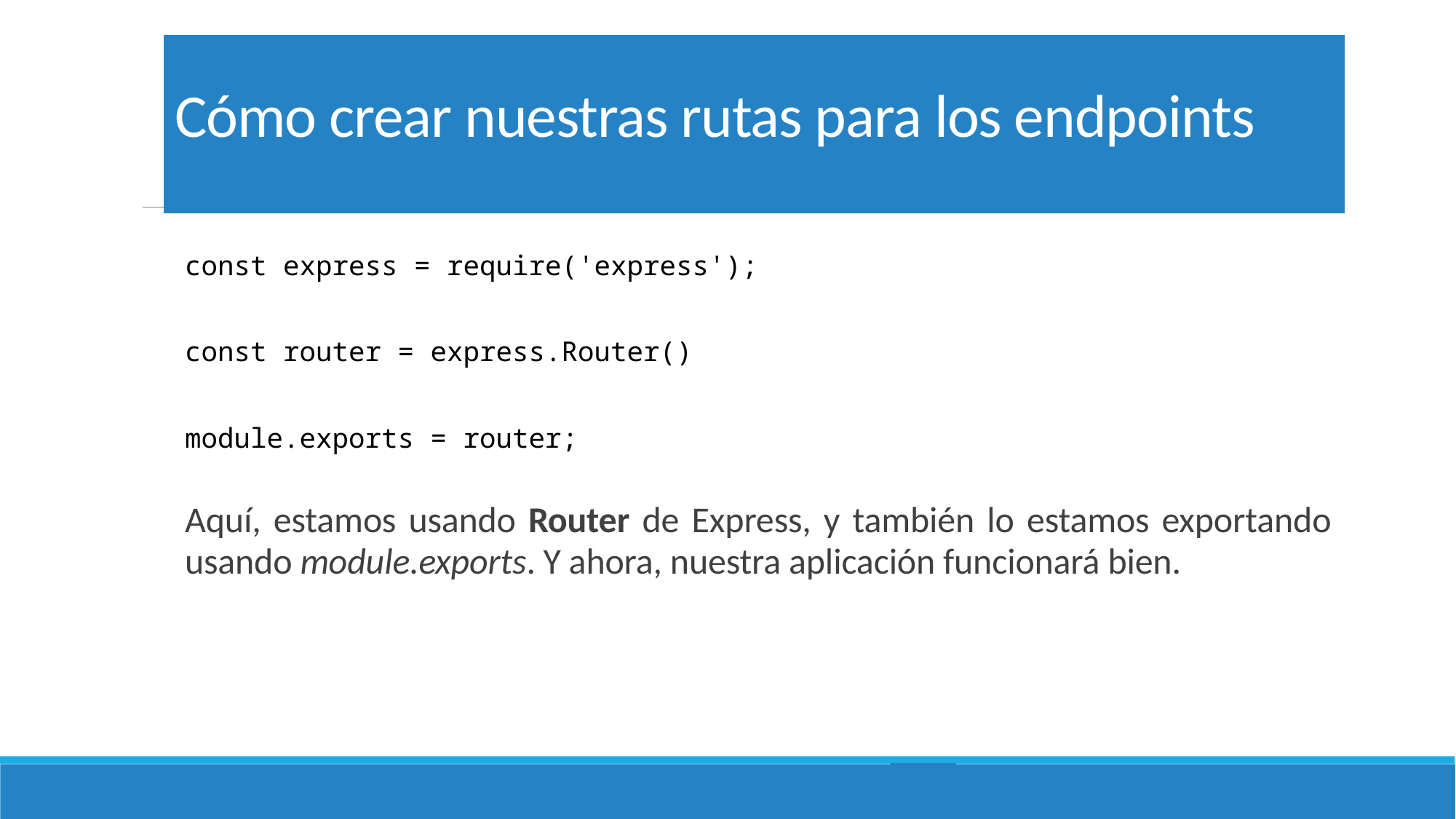

# Cómo crear nuestras rutas para los endpoints
const express = require('express');

const router = express.Router()

module.exports = router;

Aquí, estamos usando Router de Express, y también lo estamos exportando usando module.exports. Y ahora, nuestra aplicación funcionará bien.